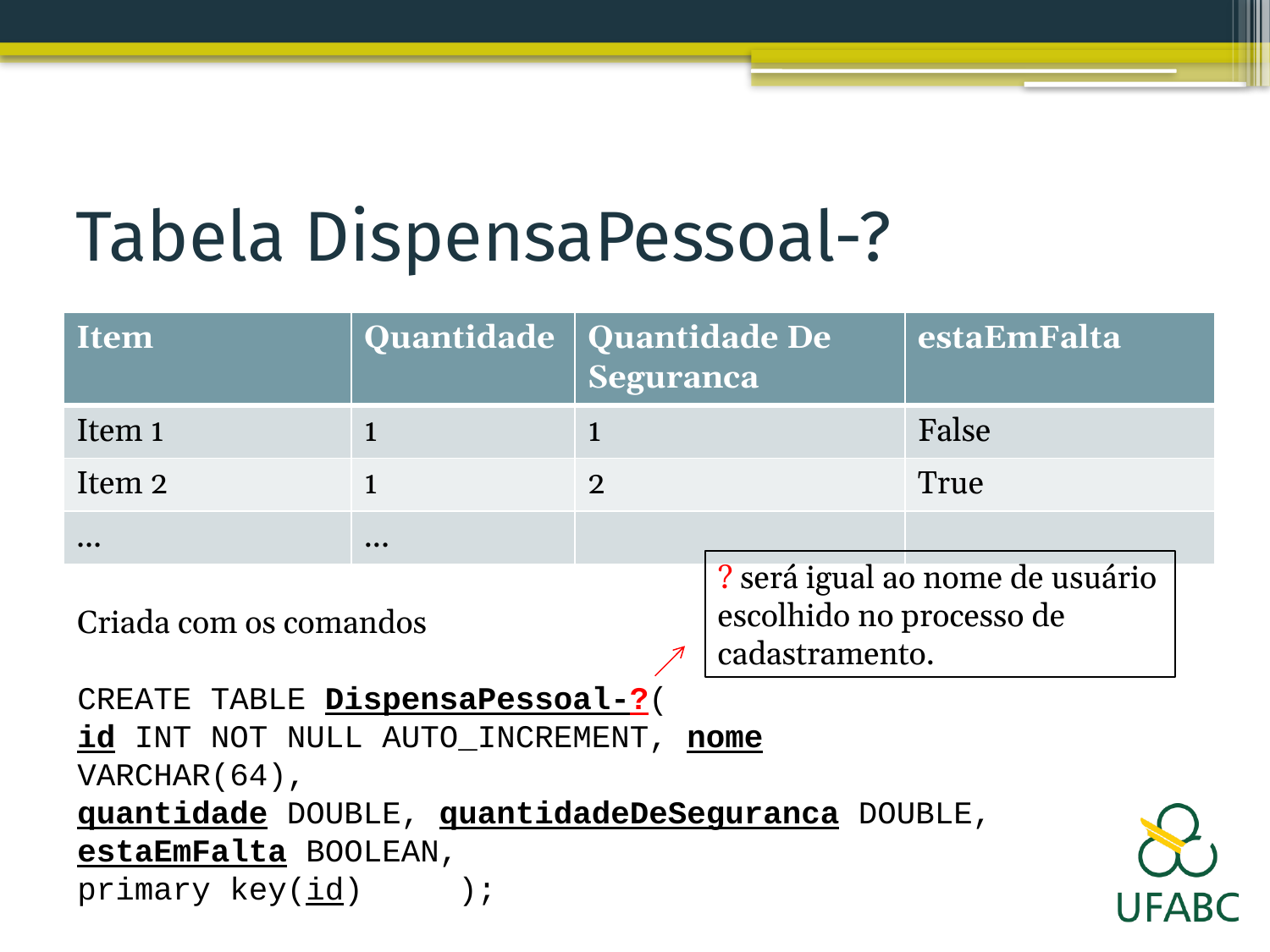

# Tabela DispensaPessoal-?
| Item | Quantidade | Quantidade De Seguranca | estaEmFalta |
| --- | --- | --- | --- |
| Item 1 | 1 | 1 | False |
| Item 2 | 1 | 2 | True |
| ... | ... |  |  |
? será igual ao nome de usuário
escolhido no processo de cadastramento.
Criada com os comandos

CREATE TABLE DispensaPessoal-?(
id INT NOT NULL AUTO_INCREMENT, nome VARCHAR(64),
quantidade DOUBLE, quantidadeDeSeguranca DOUBLE,
estaEmFalta BOOLEAN,
primary key(id) 	);